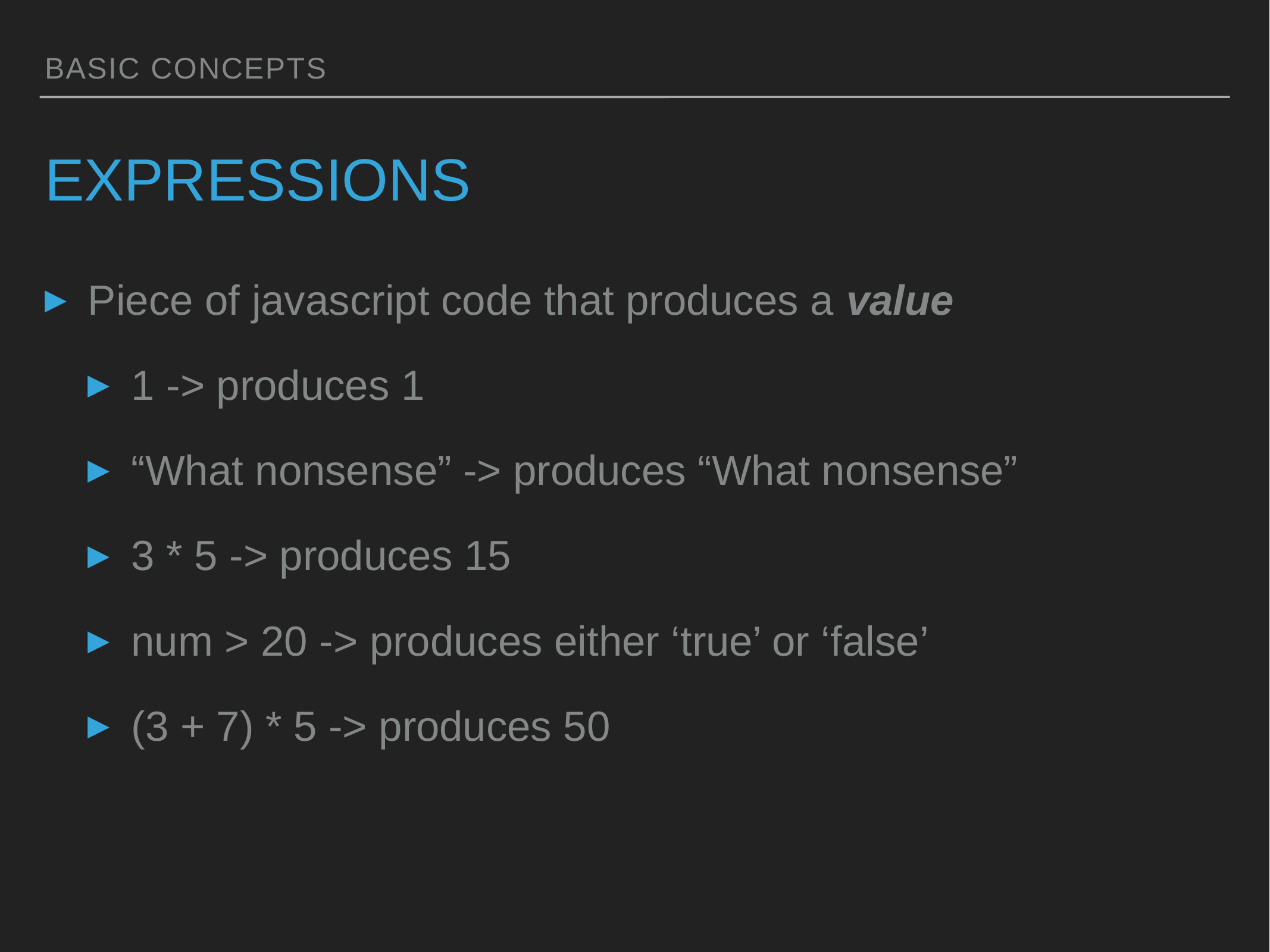

Basic concepts
# Expressions
Piece of javascript code that produces a value
1 -> produces 1
“What nonsense” -> produces “What nonsense”
3 * 5 -> produces 15
num > 20 -> produces either ‘true’ or ‘false’
(3 + 7) * 5 -> produces 50